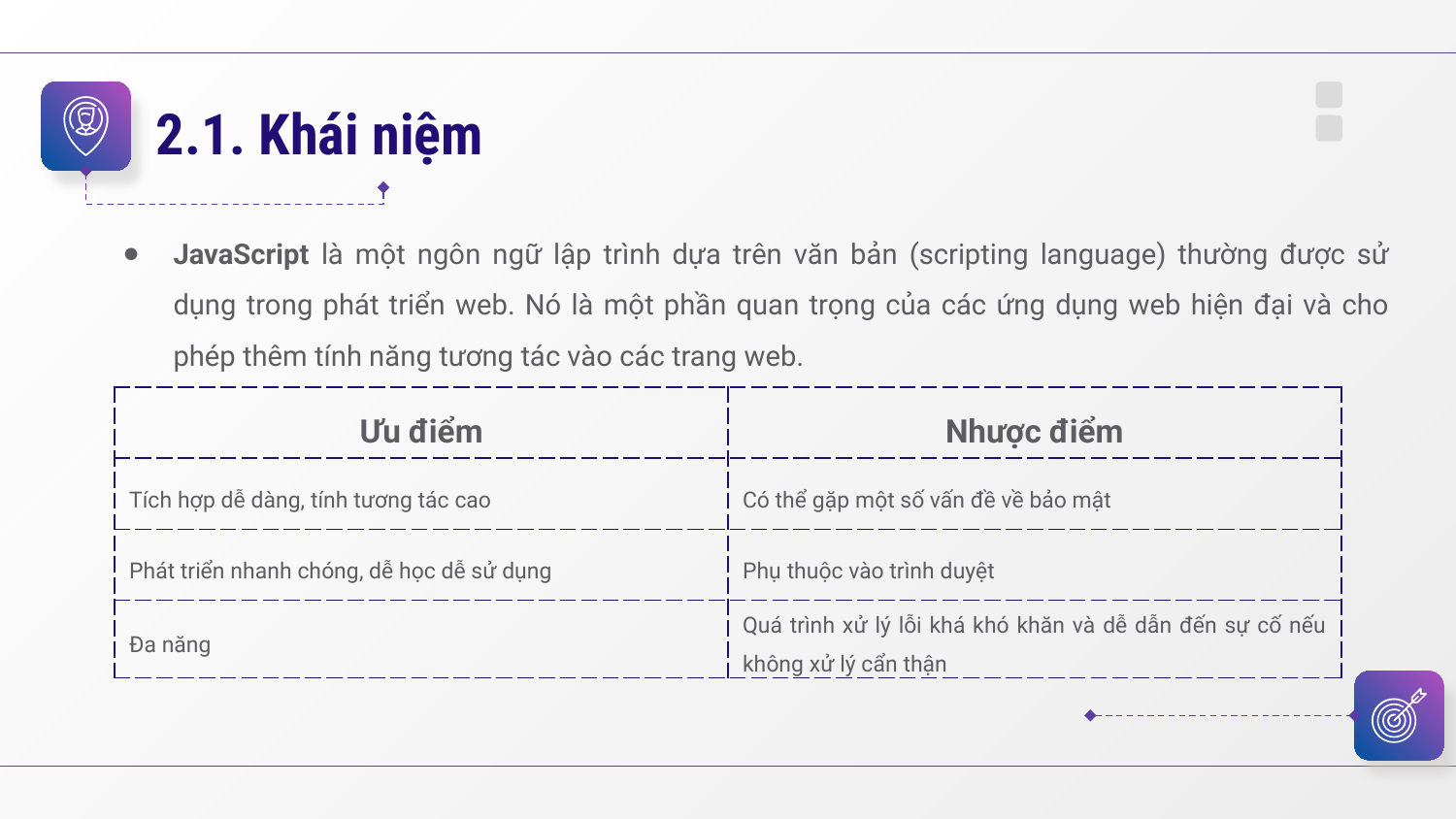

2.1. Khái niệm

JavaScript là một ngôn ngữ lập trình dựa trên văn bản (scripting language) thường được sử dụng trong phát triển web. Nó là một phần quan trọng của các ứng dụng web hiện đại và cho phép thêm tính năng tương tác vào các trang web.

| Ưu điểm | Nhược điểm |
| --- | --- |
| Tích hợp dễ dàng, tính tương tác cao | Có thể gặp một số vấn đề về bảo mật |
| Phát triển nhanh chóng, dễ học dễ sử dụng | Phụ thuộc vào trình duyệt |
| Đa năng | Quá trình xử lý lỗi khá khó khăn và dễ dẫn đến sự cố nếu không xử lý cẩn thận |